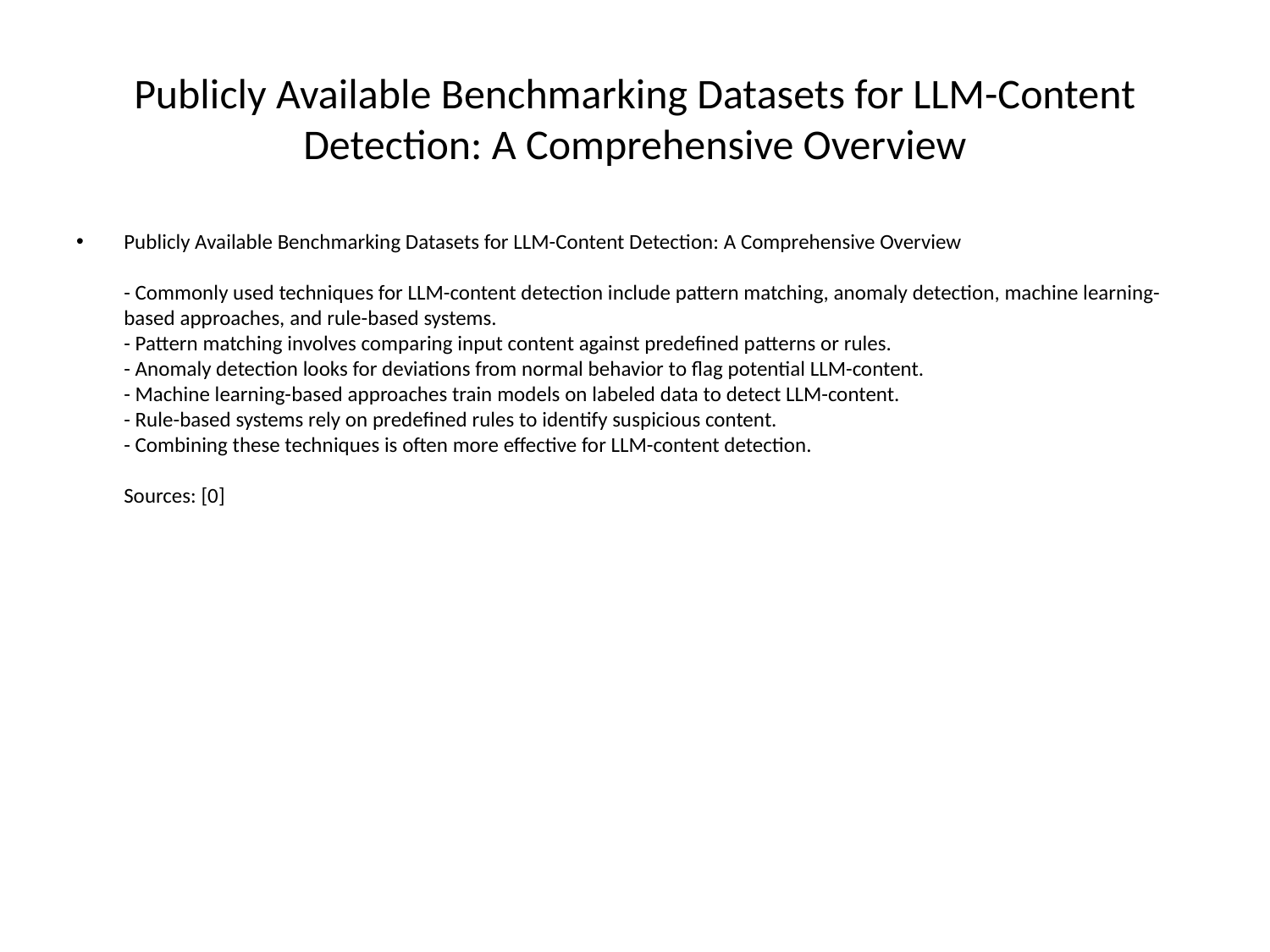

# Publicly Available Benchmarking Datasets for LLM-Content Detection: A Comprehensive Overview
Publicly Available Benchmarking Datasets for LLM-Content Detection: A Comprehensive Overview
- Commonly used techniques for LLM-content detection include pattern matching, anomaly detection, machine learning-based approaches, and rule-based systems.
- Pattern matching involves comparing input content against predefined patterns or rules.
- Anomaly detection looks for deviations from normal behavior to flag potential LLM-content.
- Machine learning-based approaches train models on labeled data to detect LLM-content.
- Rule-based systems rely on predefined rules to identify suspicious content.
- Combining these techniques is often more effective for LLM-content detection.
Sources: [0]